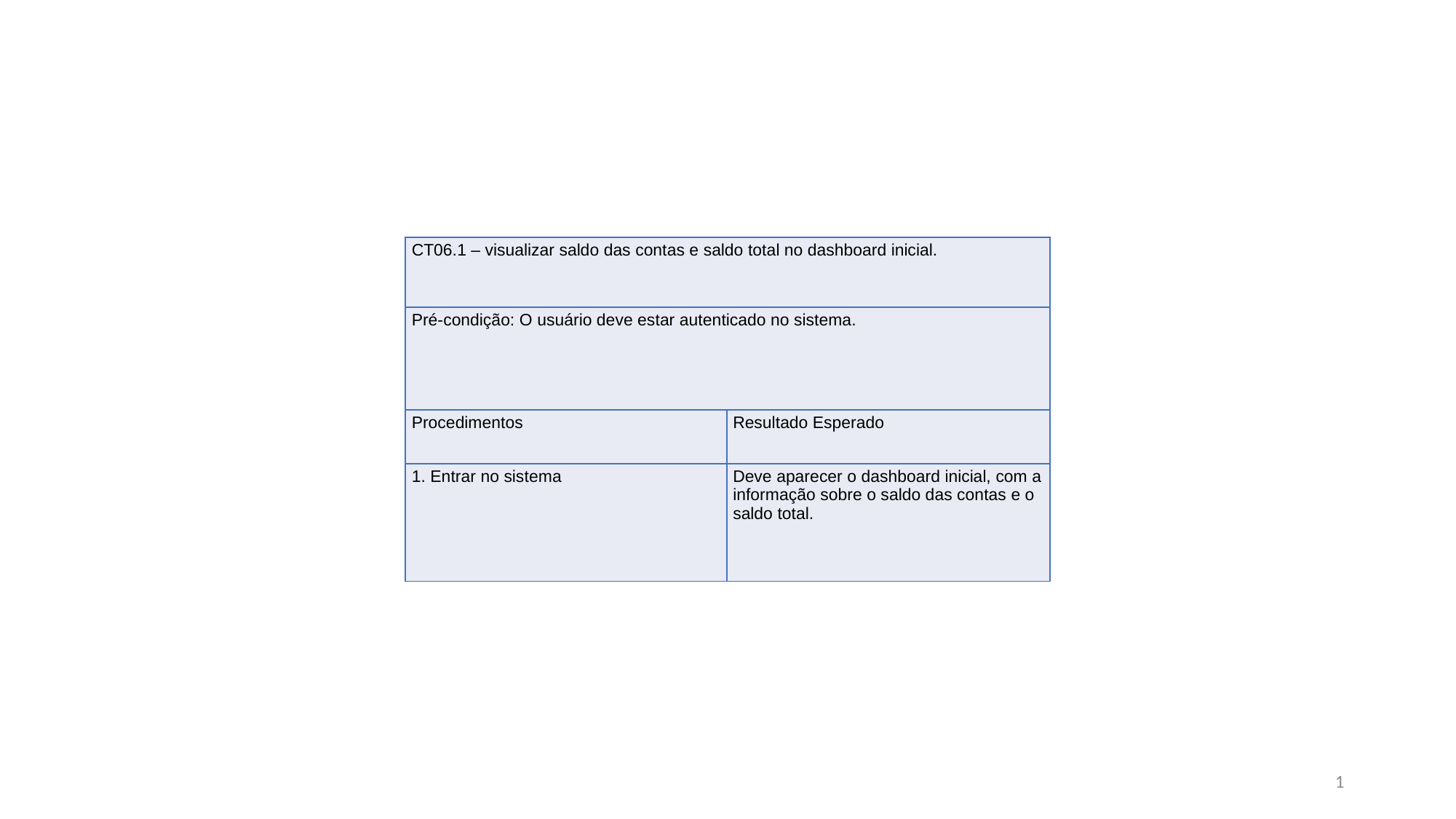

| CT06.1 – visualizar saldo das contas e saldo total no dashboard inicial. |  |
| --- | --- |
| Pré-condição: O usuário deve estar autenticado no sistema. |  |
| Procedimentos | Resultado Esperado |
| 1. Entrar no sistema | Deve aparecer o dashboard inicial, com a informação sobre o saldo das contas e o saldo total. |
1